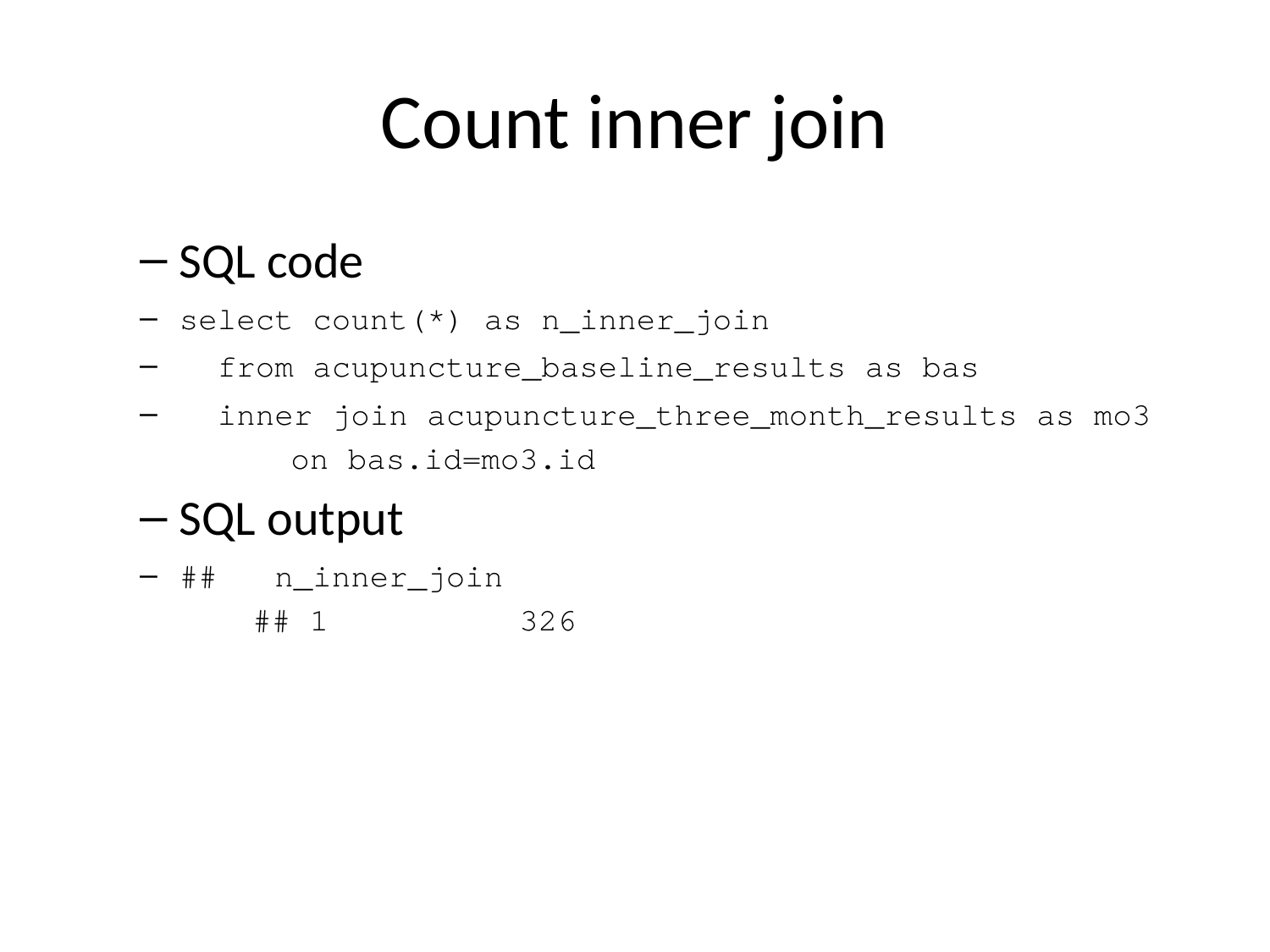

# Count inner join
SQL code
select count(*) as n_inner_join
  from acupuncture_baseline_results as bas
  inner join acupuncture_three_month_results as mo3
  on bas.id=mo3.id
SQL output
##   n_inner_join
## 1          326